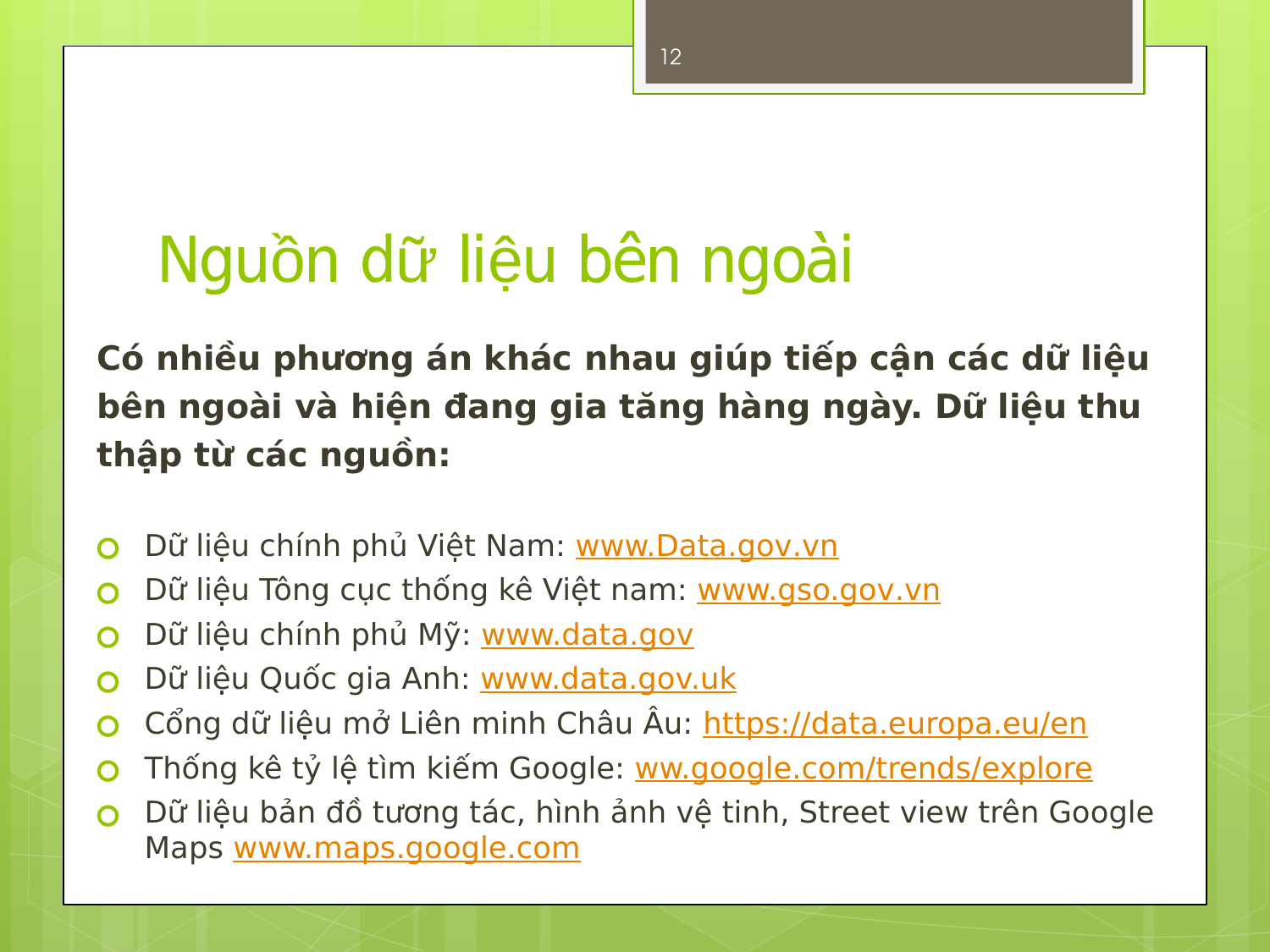

12
# Nguồn dữ liệu bên ngoài
Có nhiều phương án khác nhau giúp tiếp cận các dữ liệu bên ngoài và hiện đang gia tăng hàng ngày. Dữ liệu thu thập từ các nguồn:

Dữ liệu chính phủ Việt Nam: www.Data.gov.vn
Dữ liệu Tông cục thống kê Việt nam: www.gso.gov.vn
Dữ liệu chính phủ Mỹ: www.data.gov
Dữ liệu Quốc gia Anh: www.data.gov.uk
Cổng dữ liệu mở Liên minh Châu Âu: https://data.europa.eu/en
Thống kê tỷ lệ tìm kiếm Google: ww.google.com/trends/explore
Dữ liệu bản đồ tương tác, hình ảnh vệ tinh, Street view trên Google Maps www.maps.google.com